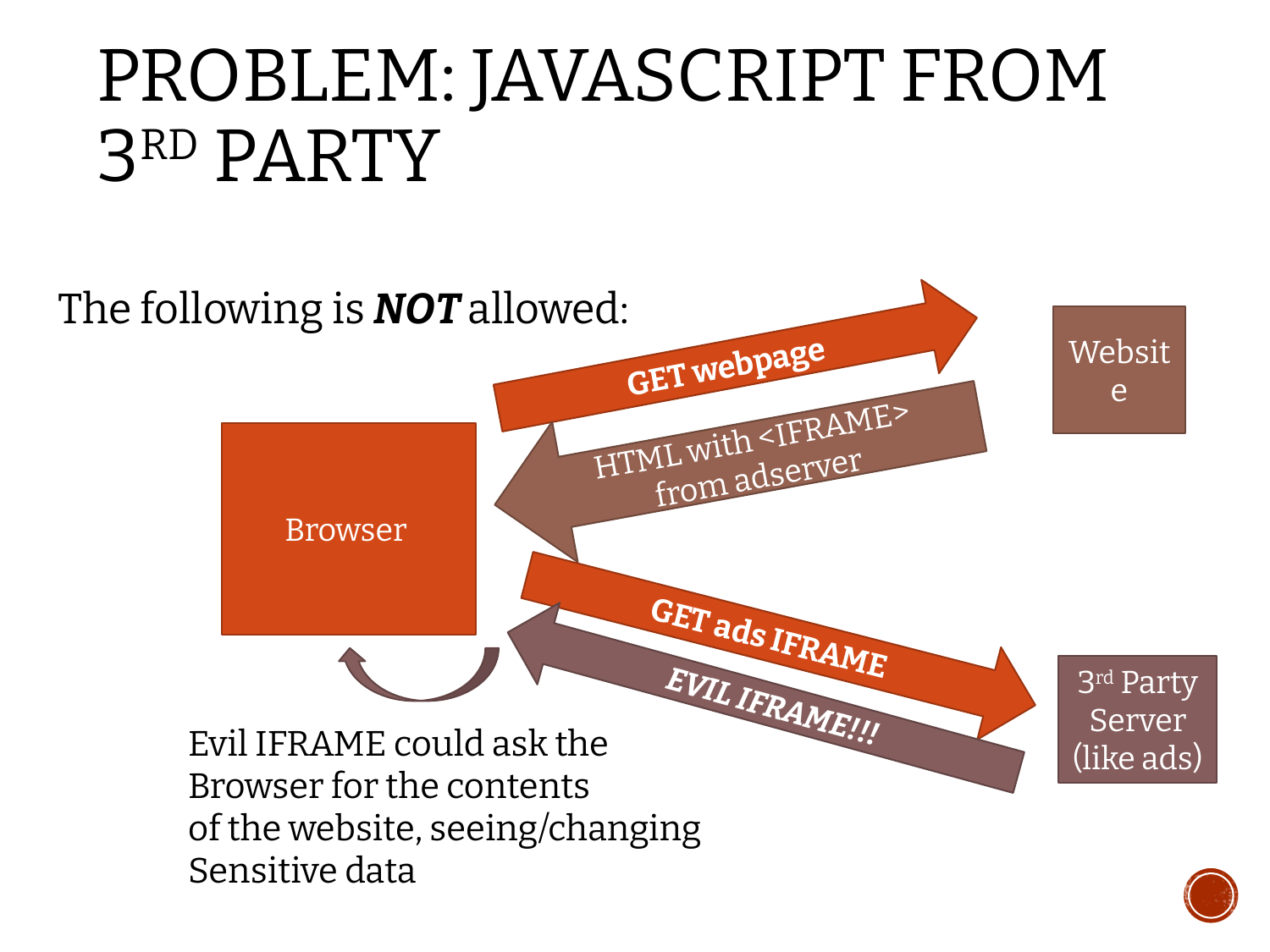

# PROBLEM: Javascript from 3rd Party
The following is NOT allowed:
Website
GET webpage
HTML with <IFRAME>
from adserver
Browser
GET ads IFRAME

3rd Party Server (like ads)
EVIL IFRAME!!!
Evil IFRAME could ask the
Browser for the contents
of the website, seeing/changing
Sensitive data